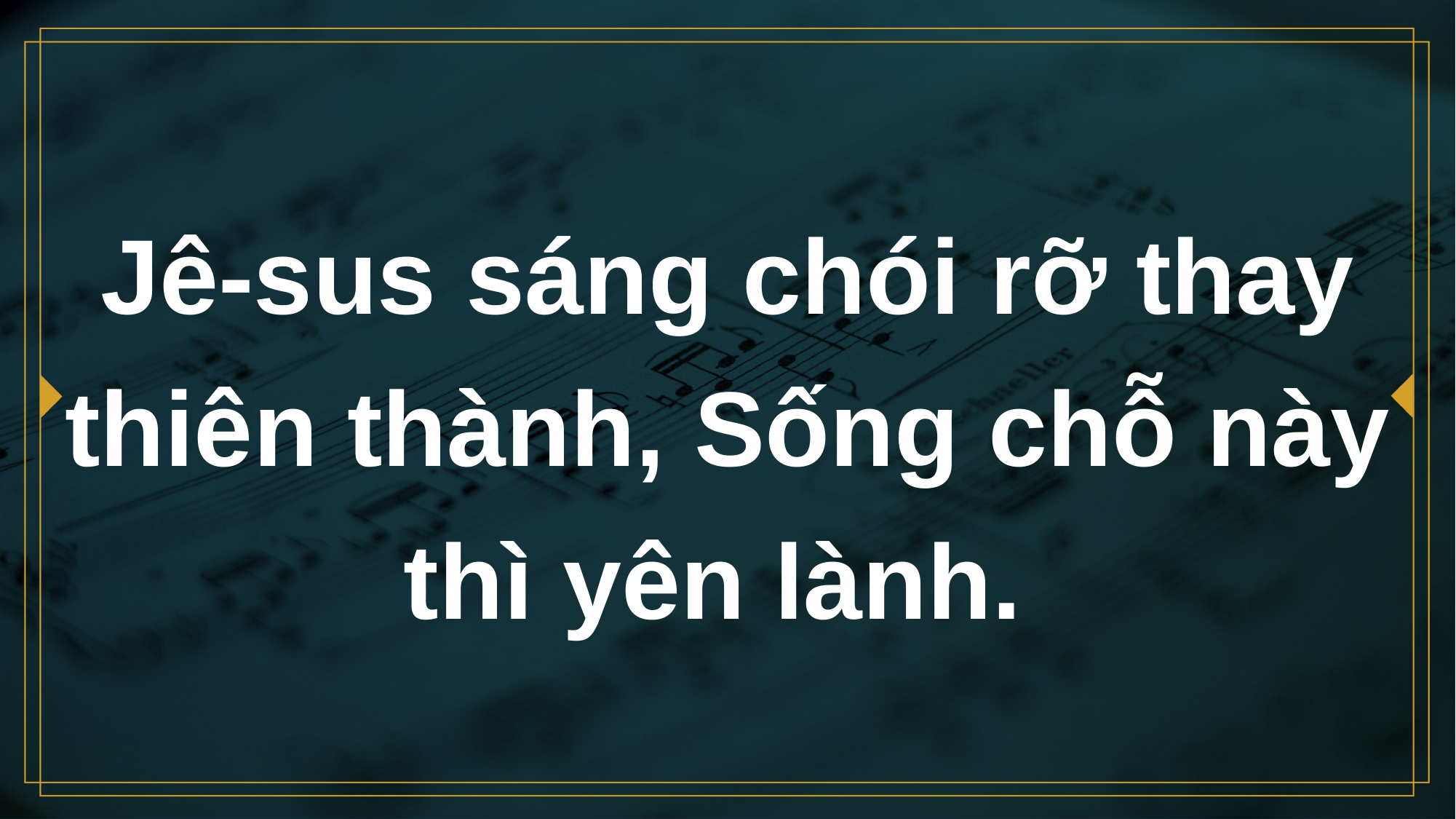

# Jê-sus sáng chói rỡ thay thiên thành, Sống chỗ này thì yên lành.